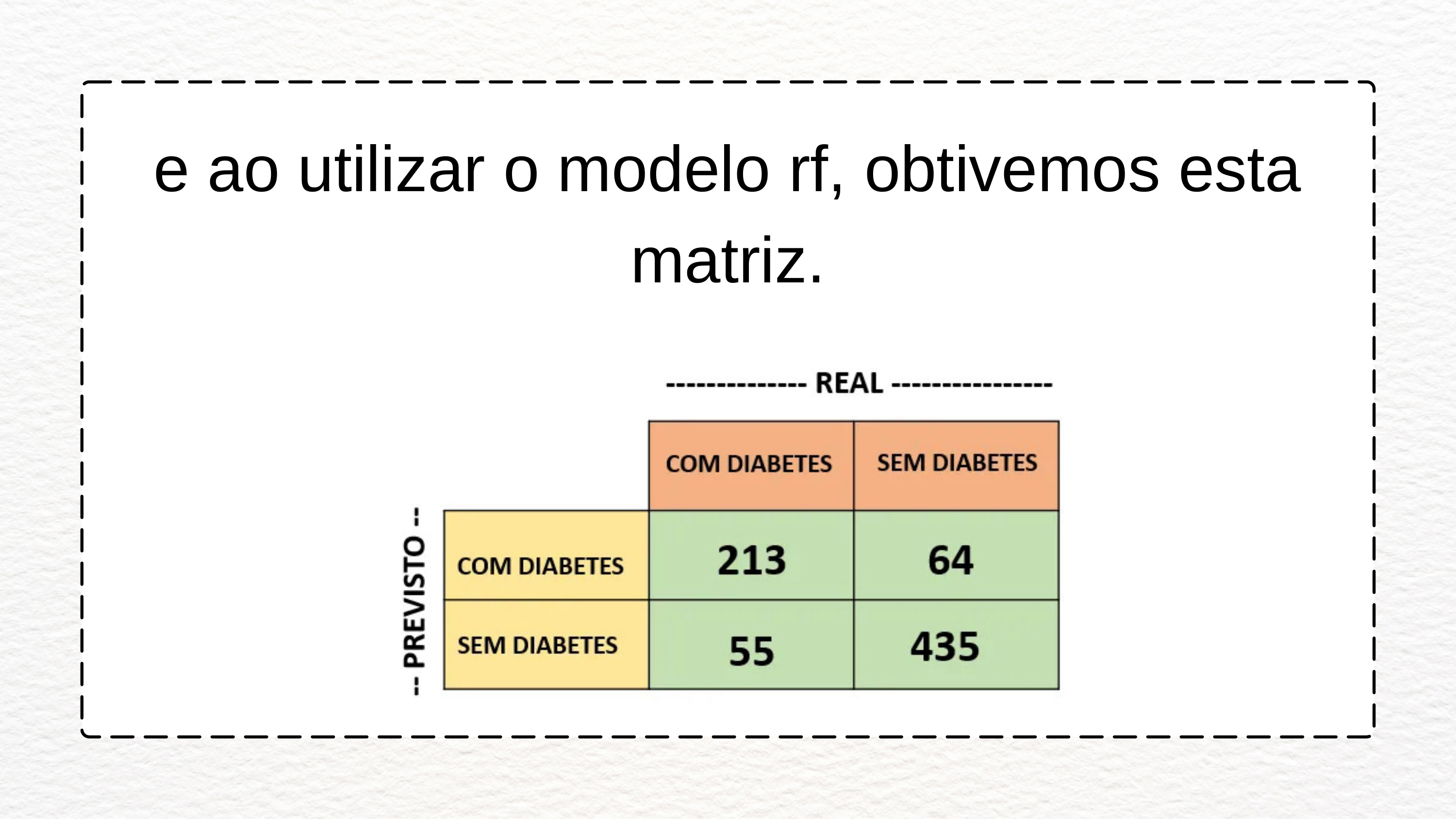

e ao utilizar o modelo rf, obtivemos esta matriz.